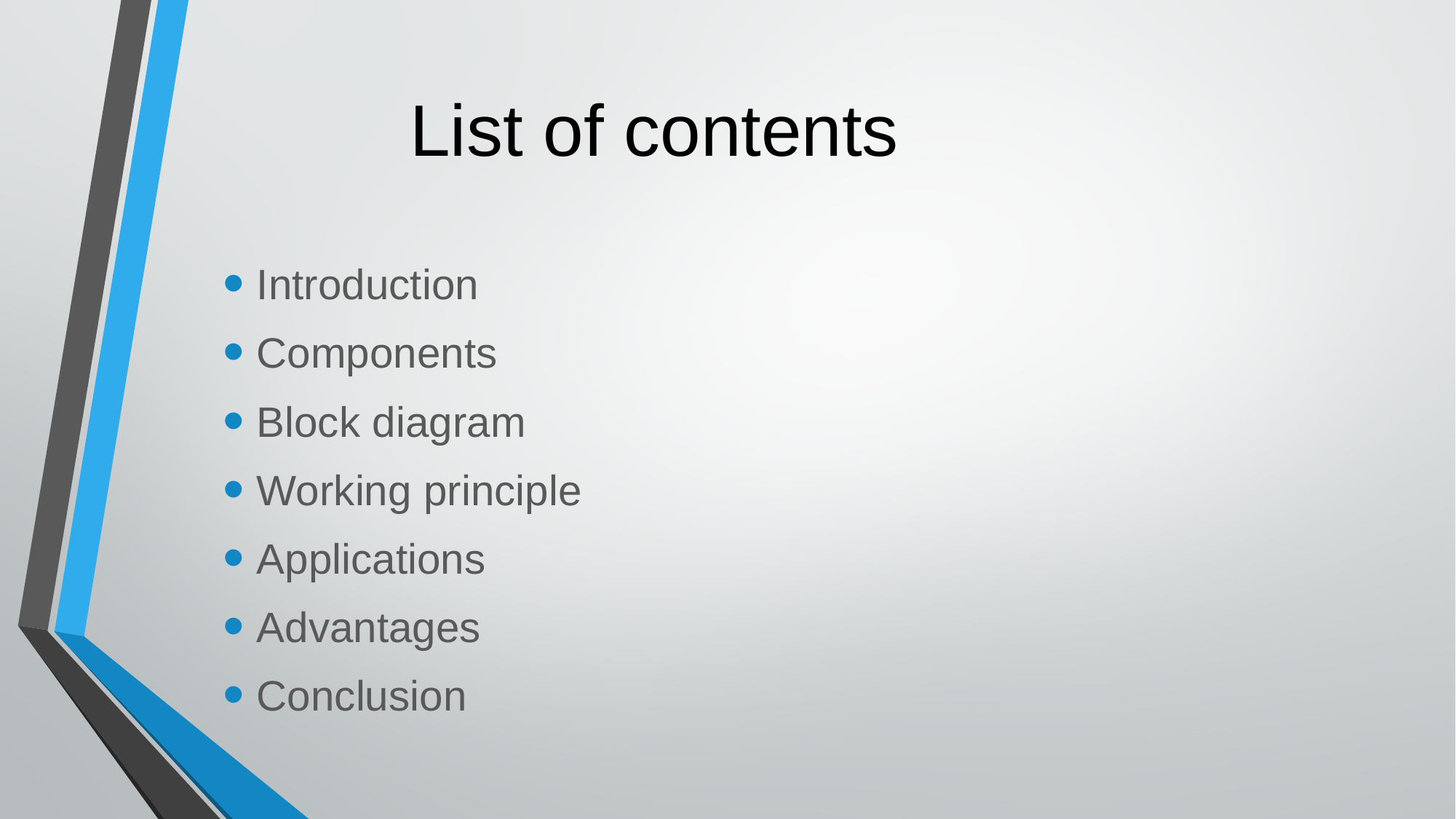

# List of contents
Introduction
Components
Block diagram
Working principle
Applications
Advantages
Conclusion